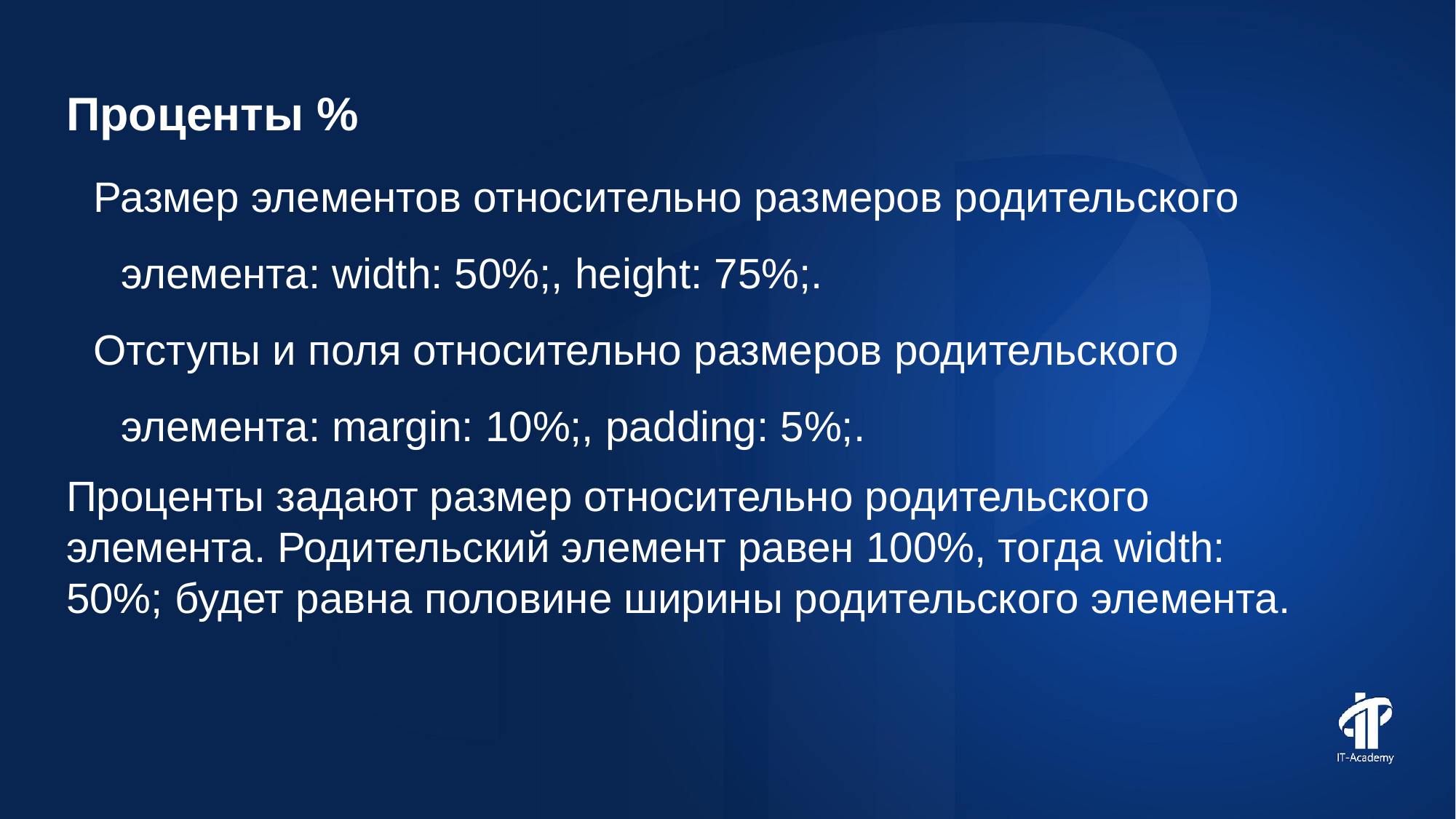

Проценты %
Размер элементов относительно размеров родительского элемента: width: 50%;, height: 75%;.
Отступы и поля относительно размеров родительского элемента: margin: 10%;, padding: 5%;.
Проценты задают размер относительно родительского элемента. Родительский элемент равен 100%, тогда width: 50%; будет равна половине ширины родительского элемента.